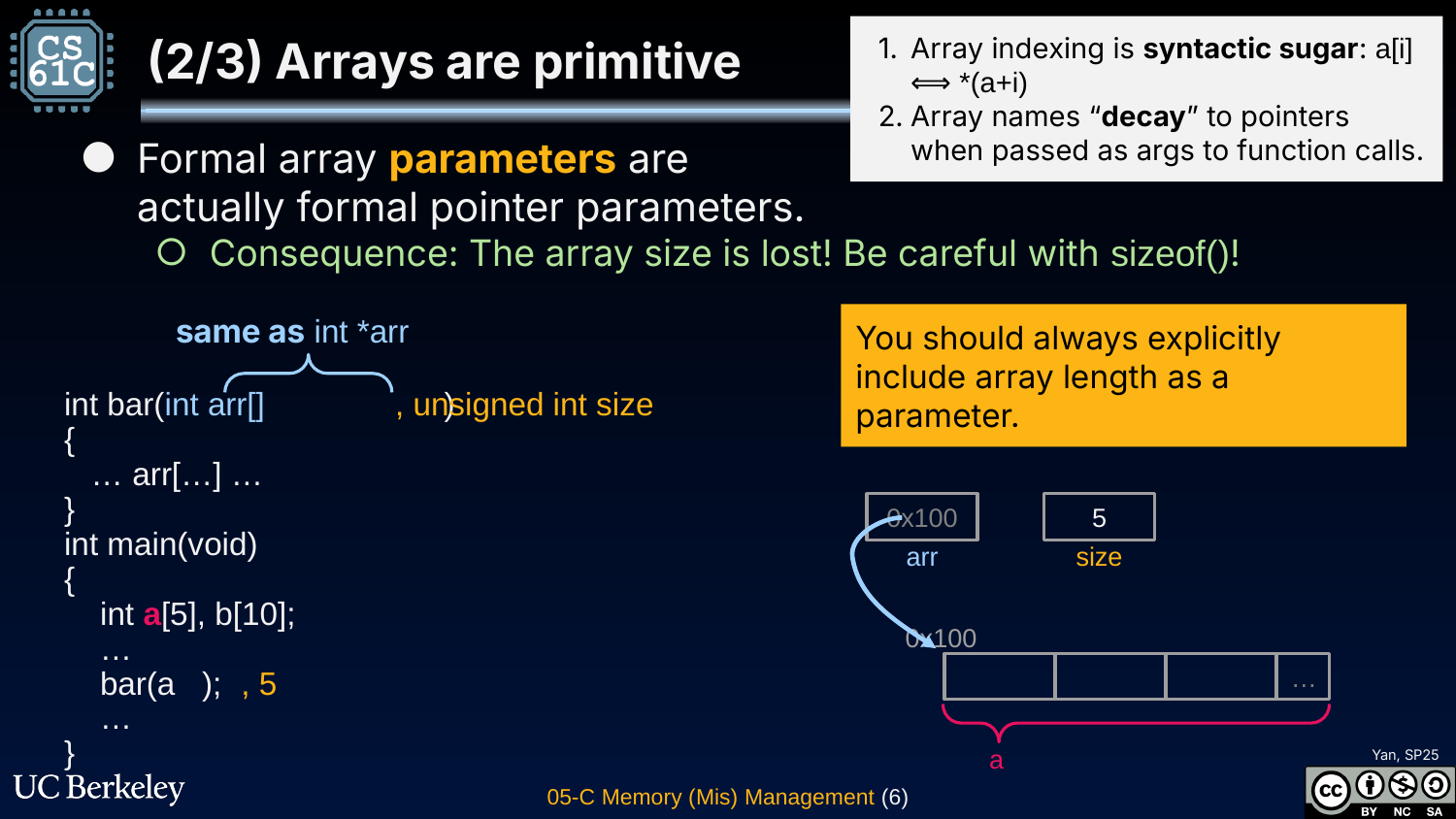

# (2/3) Arrays are primitive
Array indexing is syntactic sugar: a[i] ︎⟺ *(a+i)
Array names “decay” to pointers when passed as args to function calls.
Formal array parameters are actually formal pointer parameters.
Consequence: The array size is lost! Be careful with sizeof()!

same as int *arr
You should always explicitly include array length as a parameter.
, unsigned int size
, 5
int bar(int arr[]                    )
{
   … arr[…] …
}
int main(void)
{
    int a[5], b[10];
    …
    bar(a   );
    …
}
0x100
arr

5
size

0x100

…
a